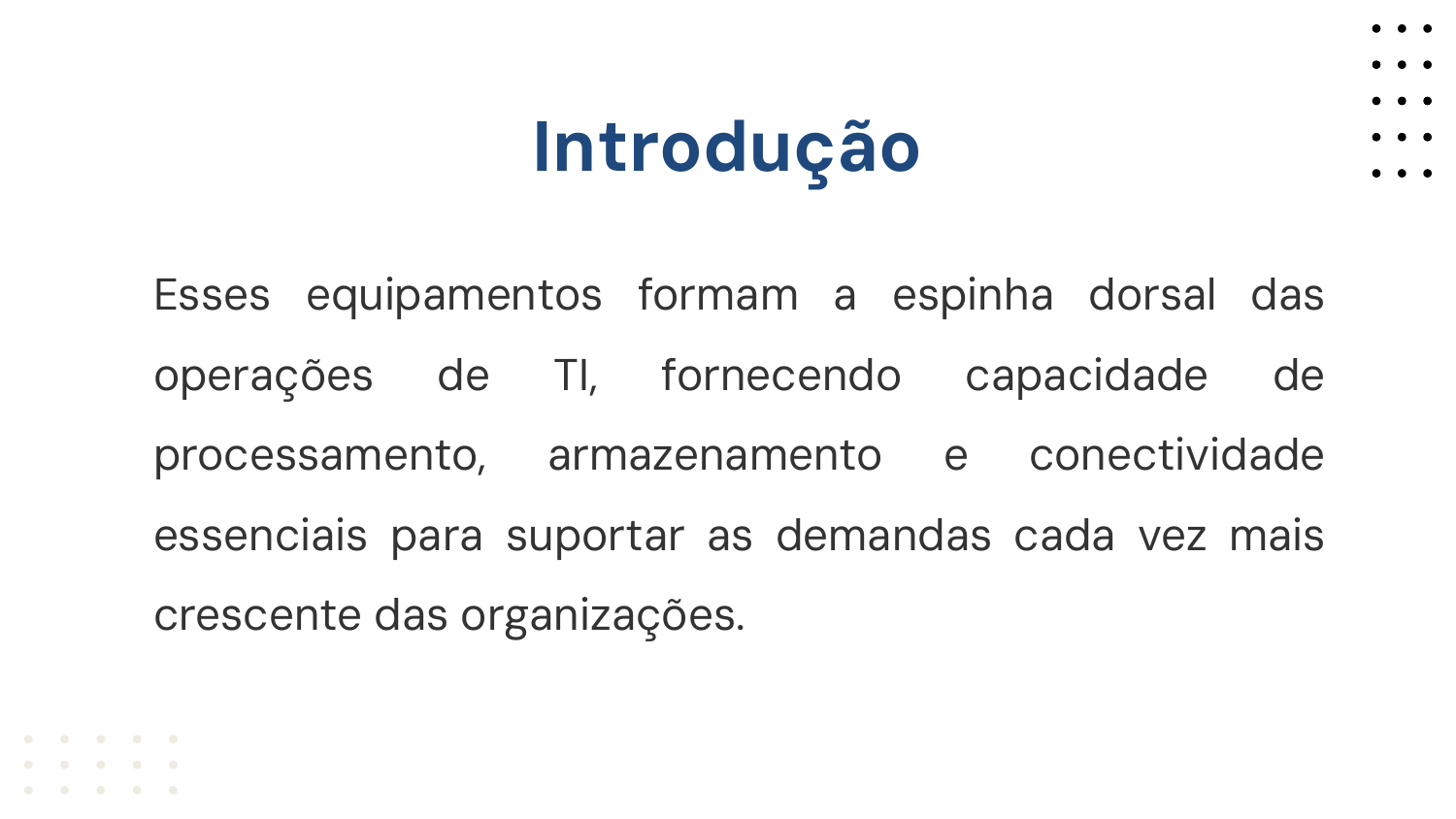

# Introdução
Esses equipamentos formam a espinha dorsal das operações de TI, fornecendo capacidade de processamento, armazenamento e conectividade essenciais para suportar as demandas cada vez mais crescente das organizações.